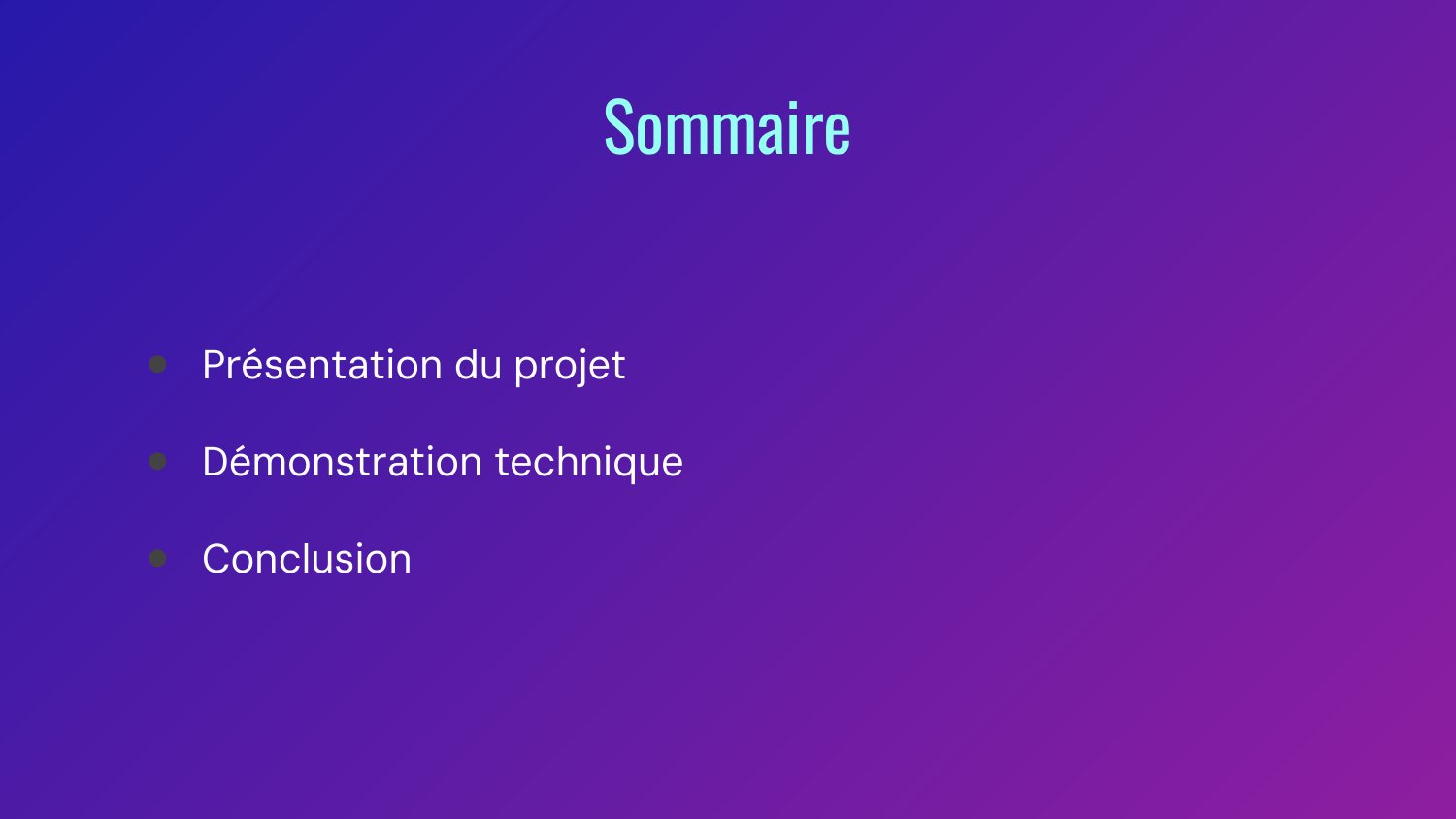

# Sommaire
Présentation du projet
Démonstration technique
Conclusion